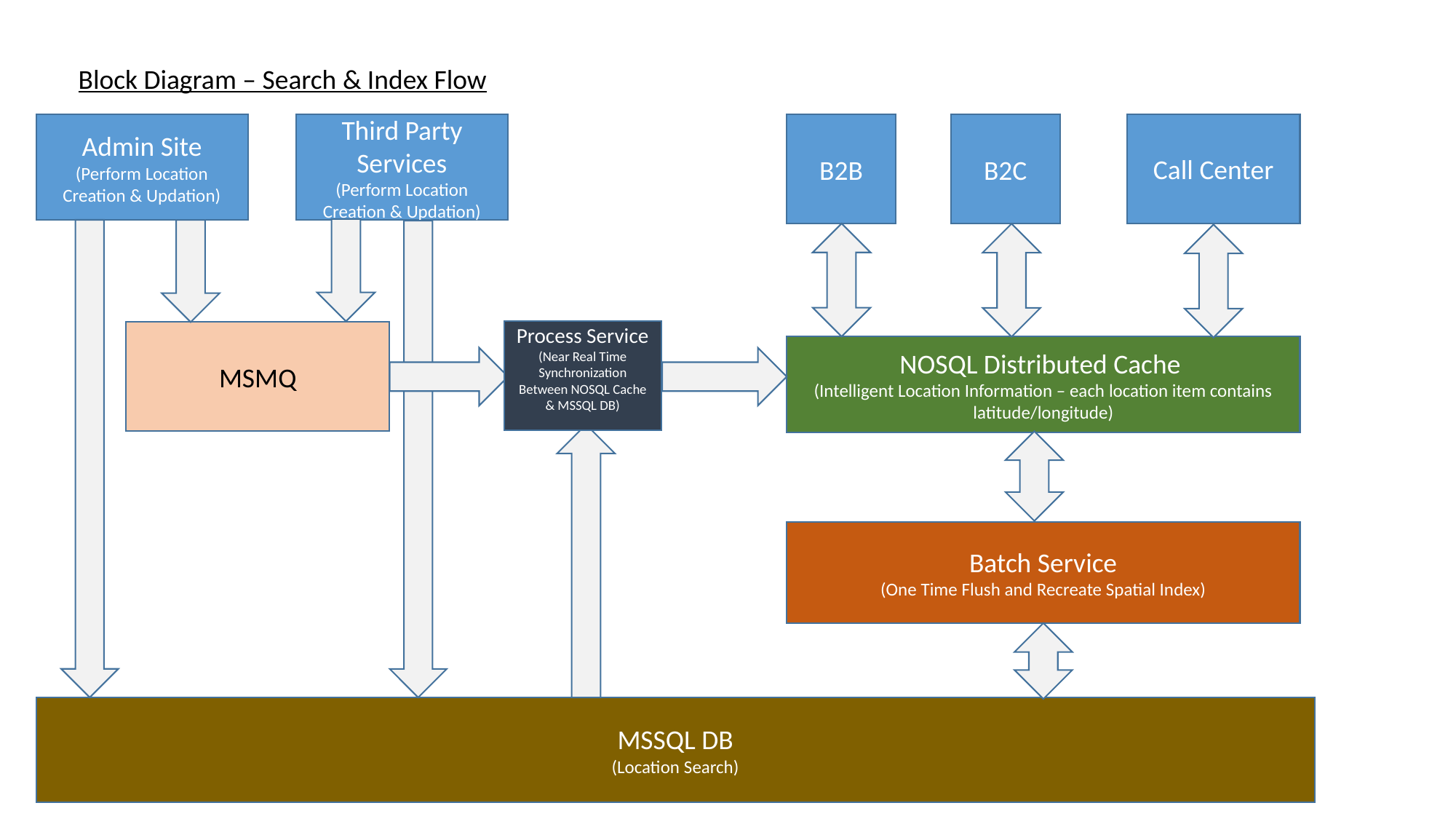

Block Diagram – Search & Index Flow
Call Center
Admin Site
(Perform Location Creation & Updation)
Third Party Services
(Perform Location Creation & Updation)
B2B
B2C

Process Service
(Near Real Time Synchronization Between NOSQL Cache & MSSQL DB)

MSMQ
NOSQL Distributed Cache
(Intelligent Location Information – each location item contains latitude/longitude)

Batch Service
(One Time Flush and Recreate Spatial Index)

MSSQL DB
(Location Search)